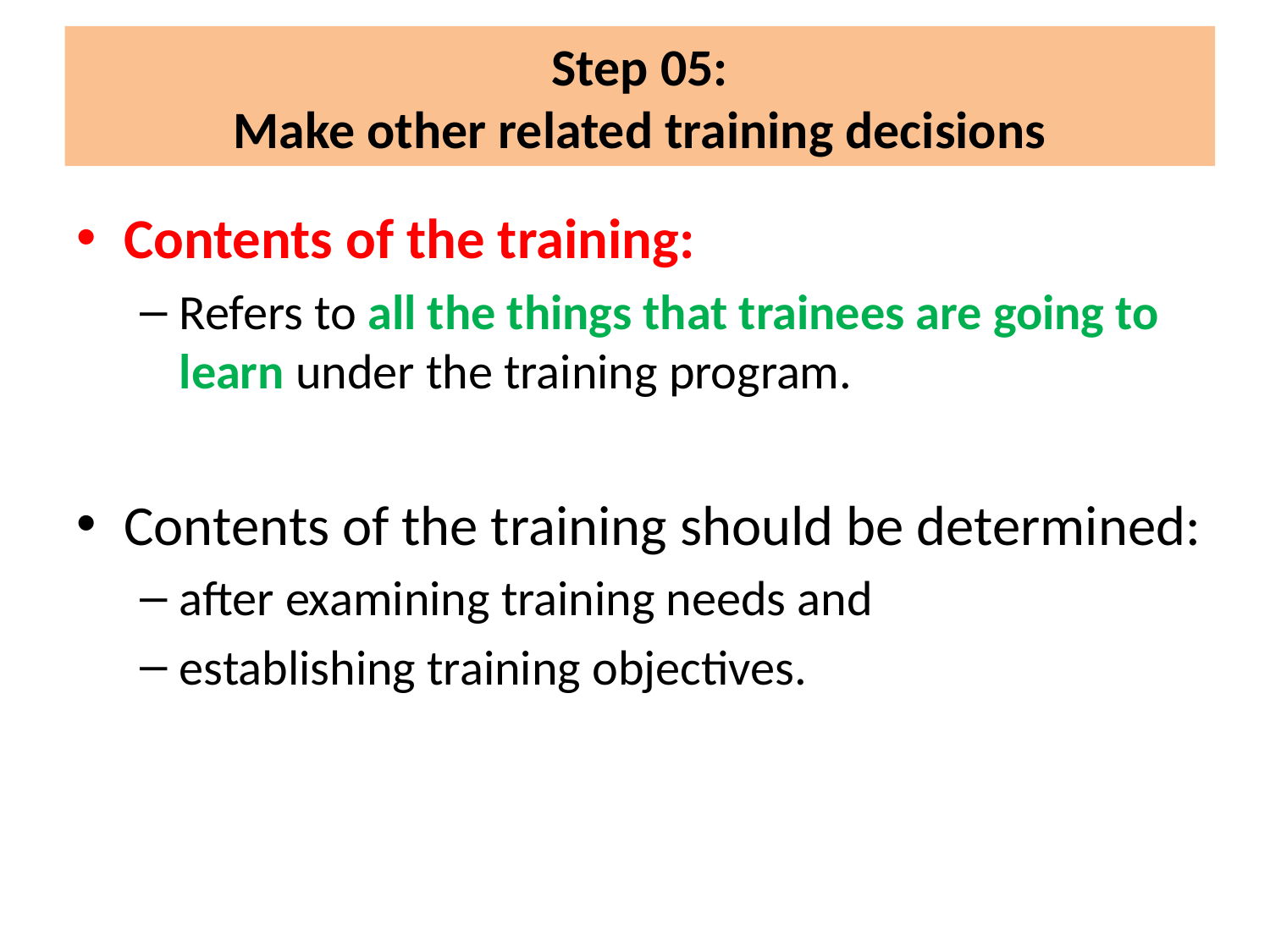

# Step 05: Make other related training decisions
Contents of the training:
Refers to all the things that trainees are going to learn under the training program.

Contents of the training should be determined:
after examining training needs and
establishing training objectives.